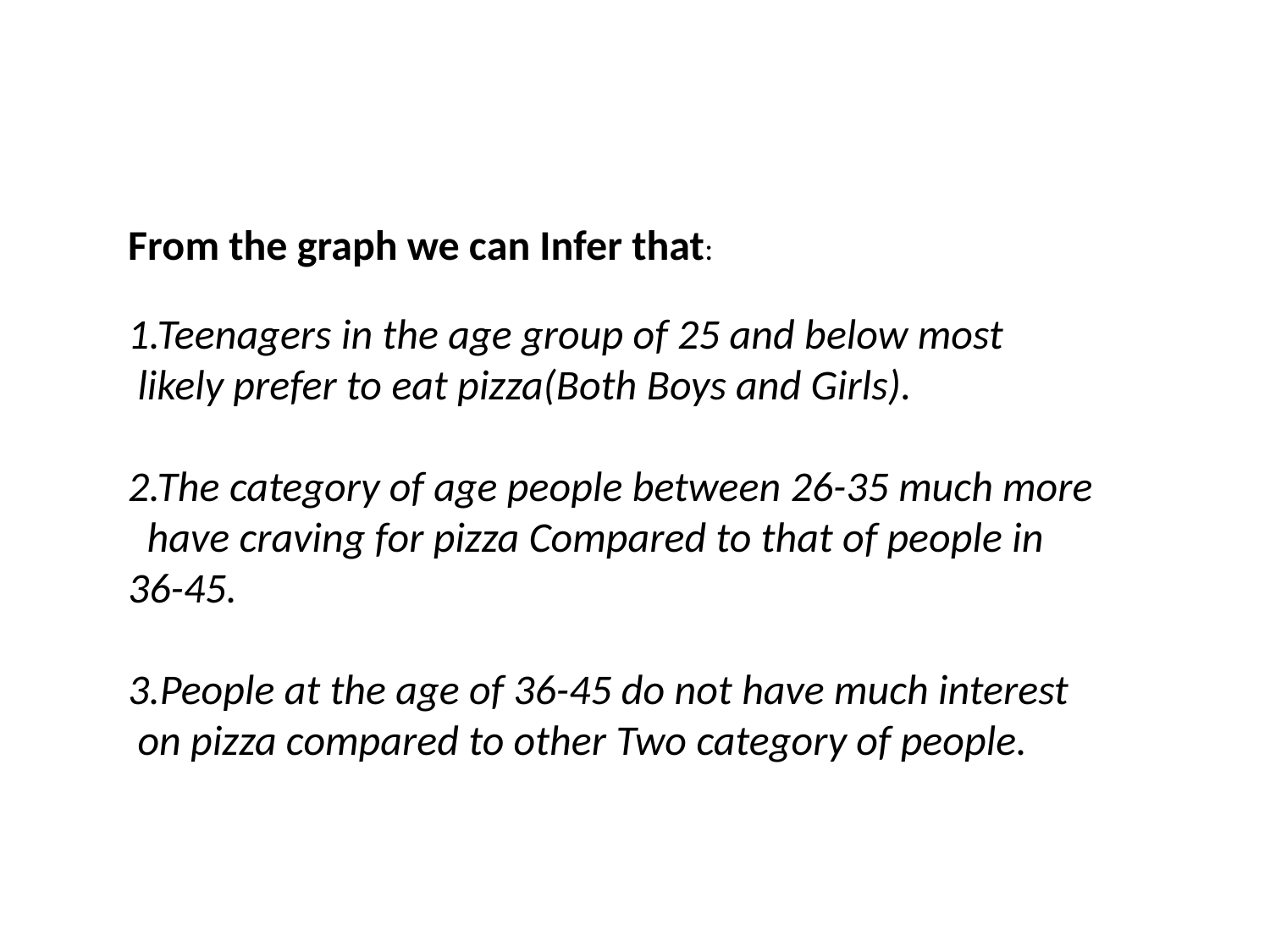

From the graph we can Infer that:

1.Teenagers in the age group of 25 and below most
 likely prefer to eat pizza(Both Boys and Girls).

2.The category of age people between 26-35 much more
  have craving for pizza Compared to that of people in
36-45.

3.People at the age of 36-45 do not have much interest
 on pizza compared to other Two category of people.